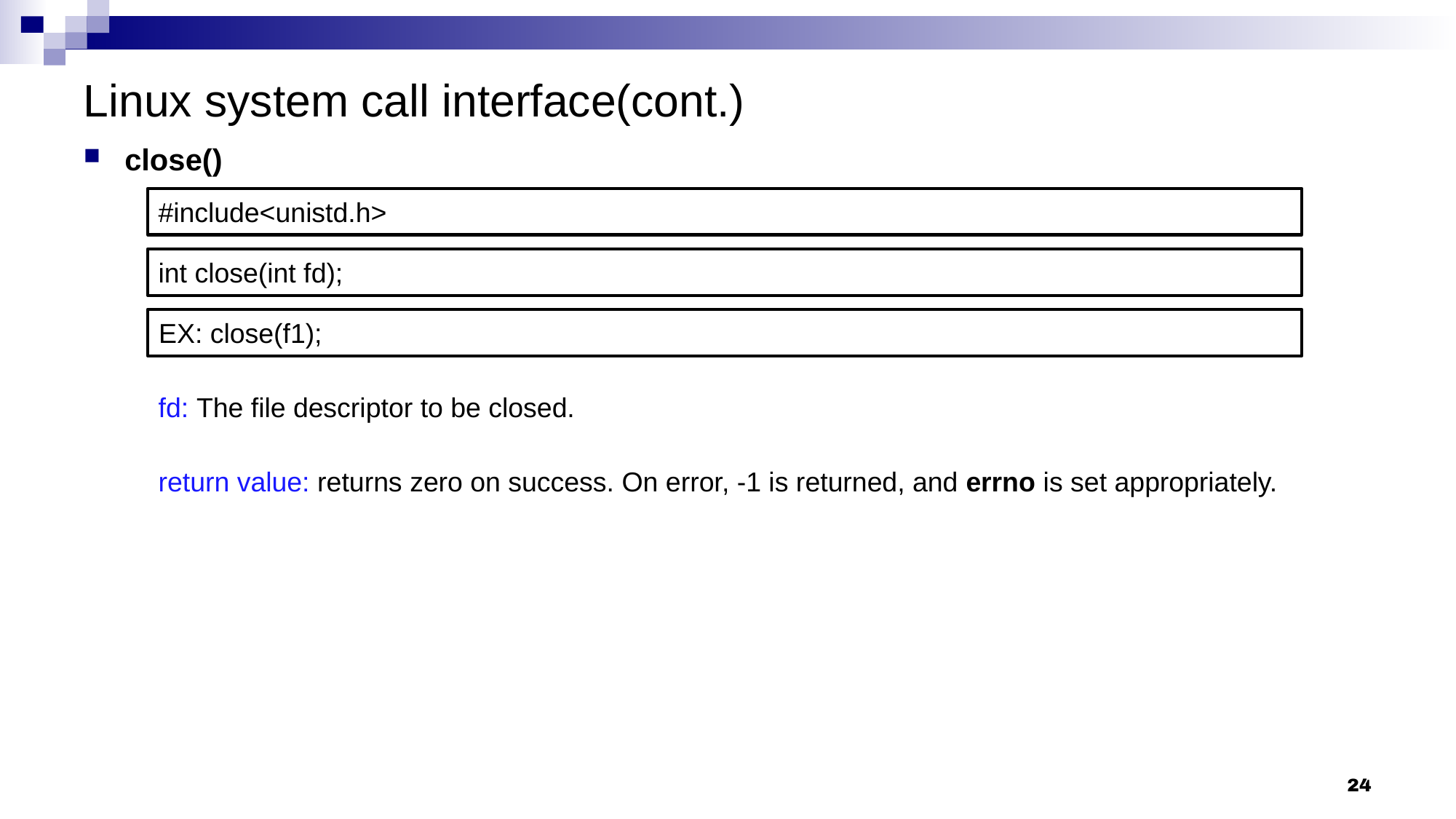

# Linux system call interface(cont.)
close()

#include<unistd.h>
int close(int fd);
EX: close(f1);
fd: The file descriptor to be closed.
return value: returns zero on success. On error, -1 is returned, and errno is set appropriately.
24